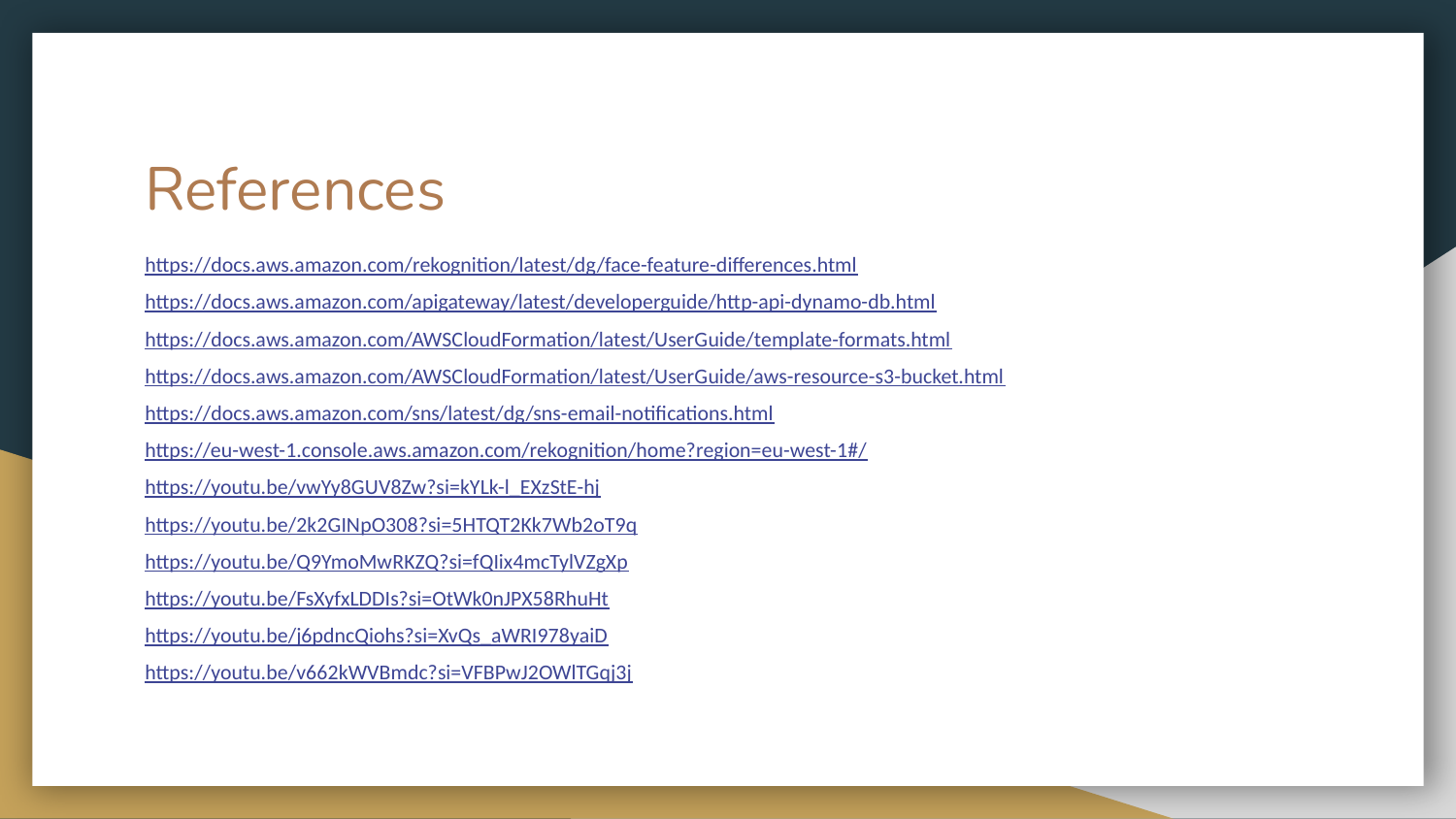

# References
https://docs.aws.amazon.com/rekognition/latest/dg/face-feature-differences.html
https://docs.aws.amazon.com/apigateway/latest/developerguide/http-api-dynamo-db.html
https://docs.aws.amazon.com/AWSCloudFormation/latest/UserGuide/template-formats.html
https://docs.aws.amazon.com/AWSCloudFormation/latest/UserGuide/aws-resource-s3-bucket.html
https://docs.aws.amazon.com/sns/latest/dg/sns-email-notifications.html
https://eu-west-1.console.aws.amazon.com/rekognition/home?region=eu-west-1#/
https://youtu.be/vwYy8GUV8Zw?si=kYLk-l_EXzStE-hj
https://youtu.be/2k2GINpO308?si=5HTQT2Kk7Wb2oT9q
https://youtu.be/Q9YmoMwRKZQ?si=fQIix4mcTylVZgXp
https://youtu.be/FsXyfxLDDIs?si=OtWk0nJPX58RhuHt
https://youtu.be/j6pdncQiohs?si=XvQs_aWRI978yaiD
https://youtu.be/v662kWVBmdc?si=VFBPwJ2OWlTGqj3j